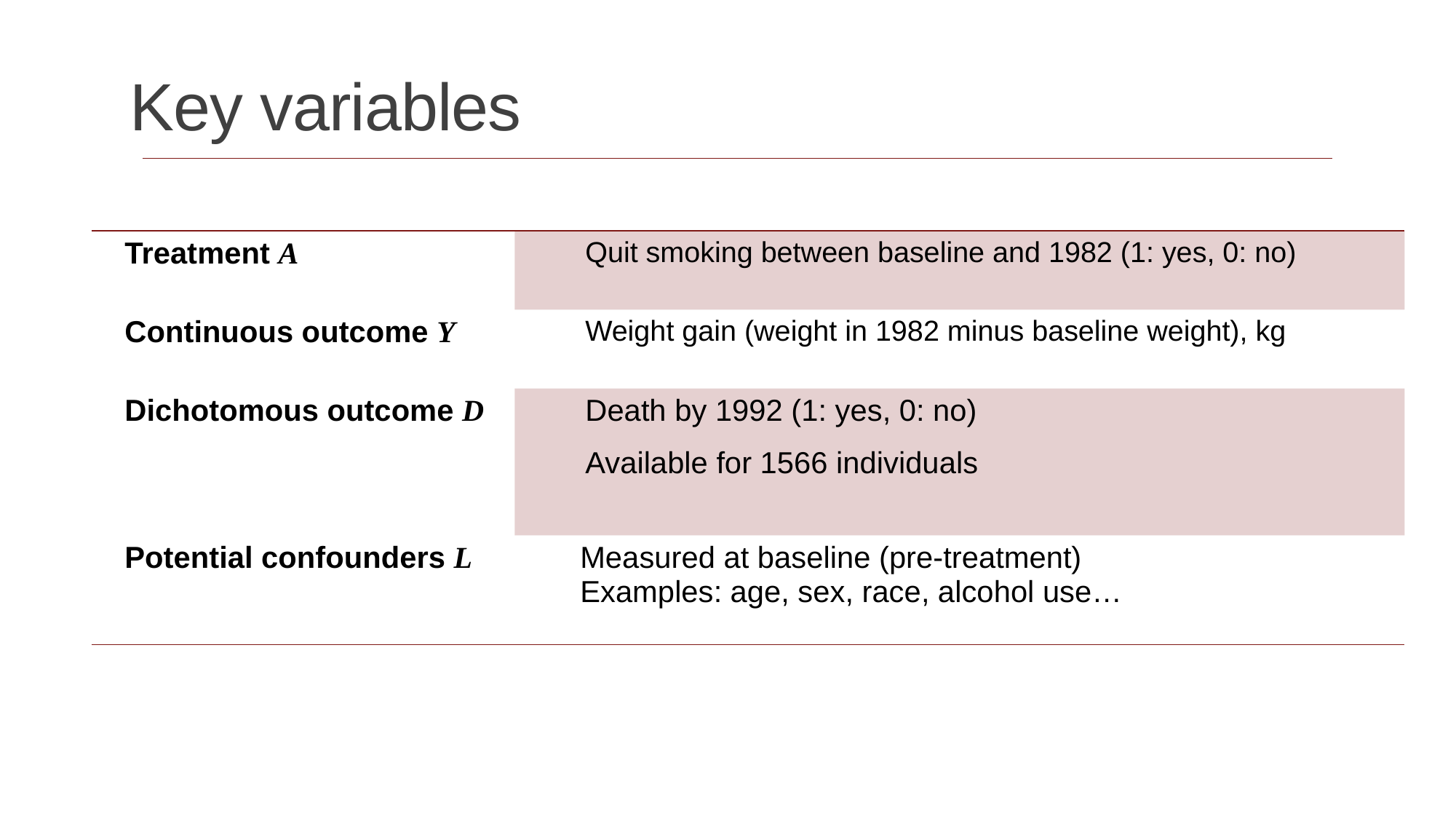

# Key variables
| Treatment A | Quit smoking between baseline and 1982 (1: yes, 0: no) |
| --- | --- |
| Continuous outcome Y | Weight gain (weight in 1982 minus baseline weight), kg |
| Dichotomous outcome D | Death by 1992 (1: yes, 0: no) Available for 1566 individuals |
| Potential confounders L | Measured at baseline (pre-treatment) Examples: age, sex, race, alcohol use… |